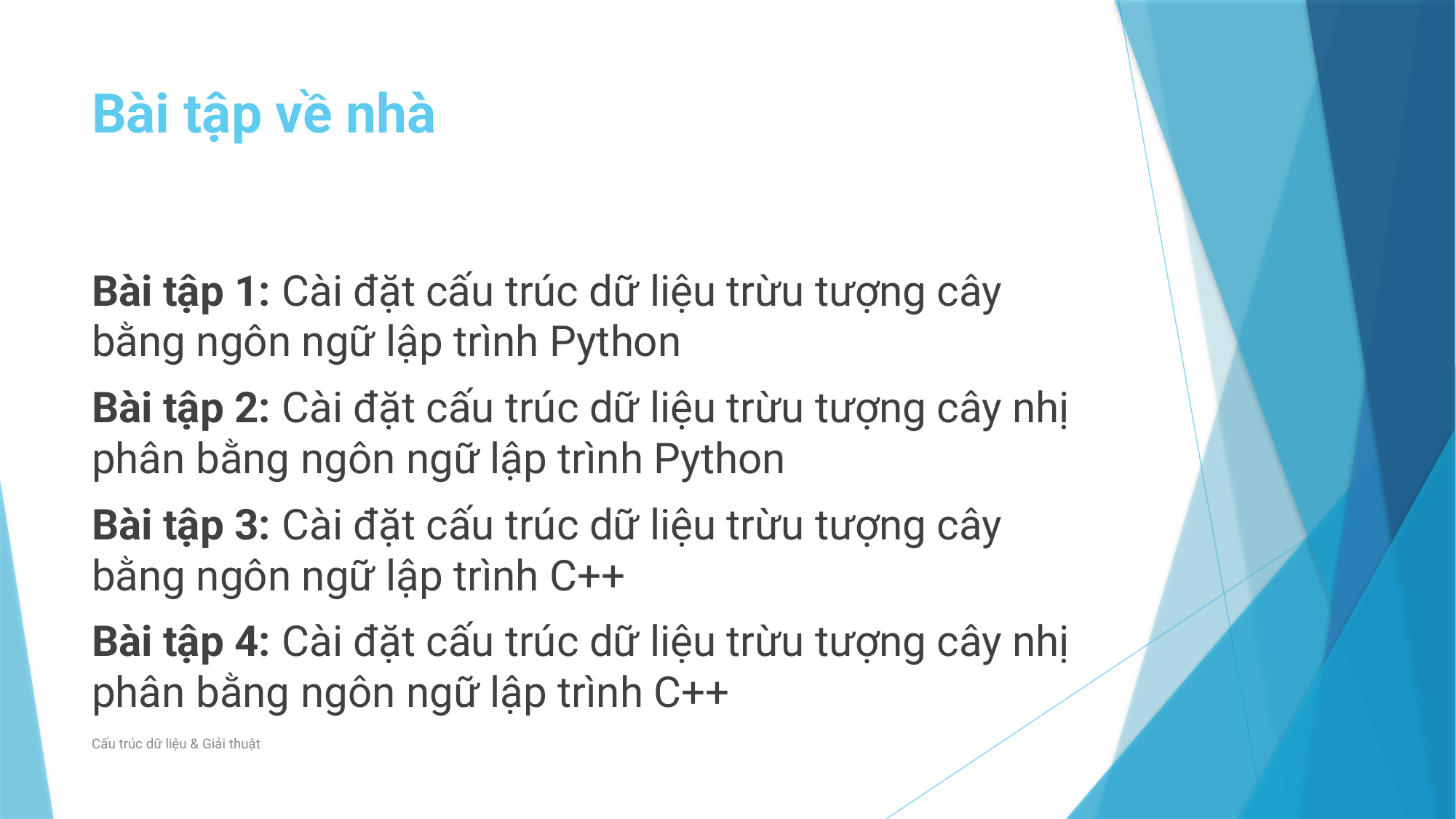

# Bài tập về nhà
Bài tập 1: Cài đặt cấu trúc dữ liệu trừu tượng cây bằng ngôn ngữ lập trình Python
Bài tập 2: Cài đặt cấu trúc dữ liệu trừu tượng cây nhị phân bằng ngôn ngữ lập trình Python
Bài tập 3: Cài đặt cấu trúc dữ liệu trừu tượng cây bằng ngôn ngữ lập trình C++
Bài tập 4: Cài đặt cấu trúc dữ liệu trừu tượng cây nhị phân bằng ngôn ngữ lập trình C++
Cấu trúc dữ liệu & Giải thuật

68